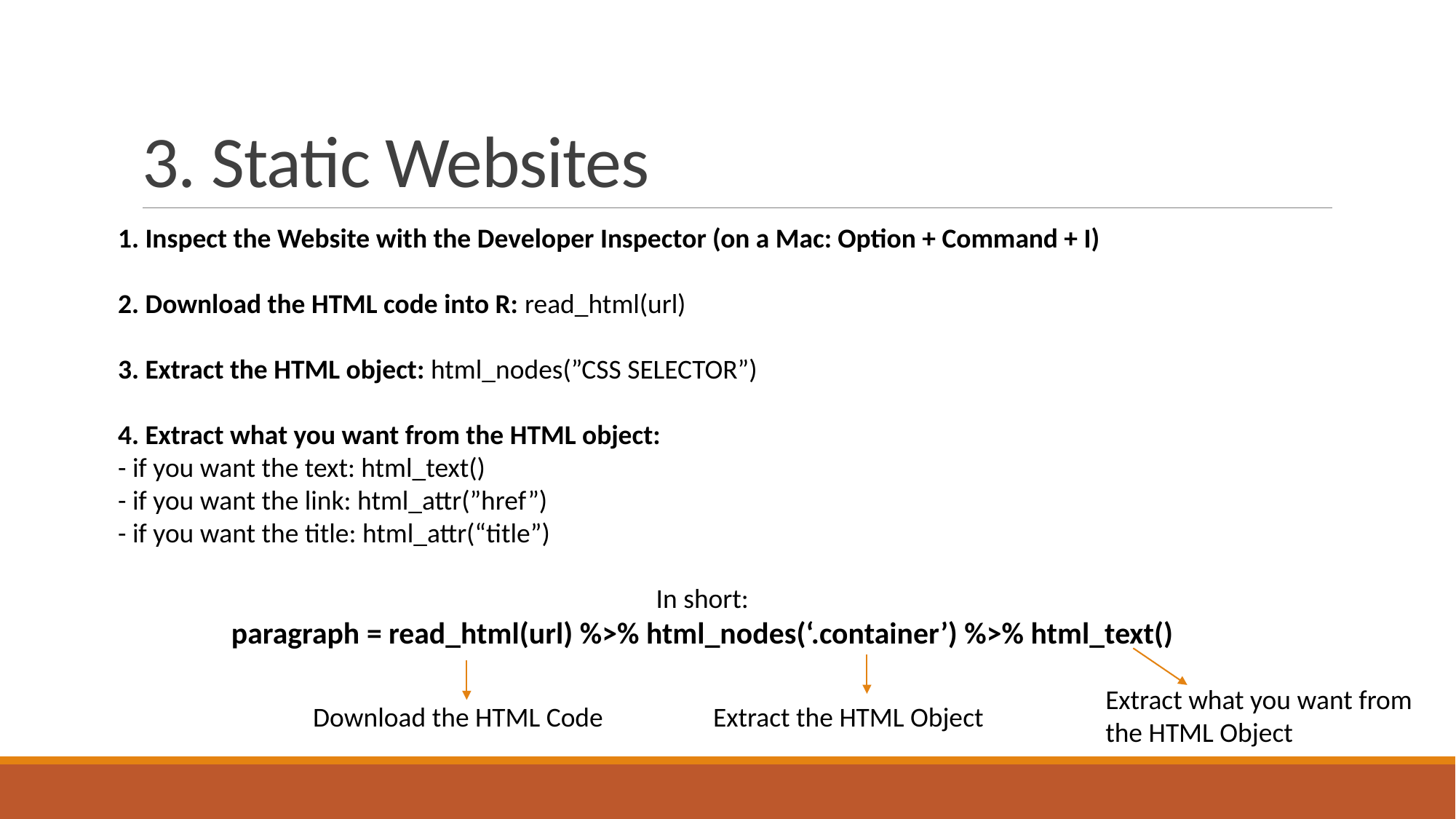

# 3. Static Websites
1. Inspect the Website with the Developer Inspector (on a Mac: Option + Command + I)

2. Download the HTML code into R: read_html(url)
3. Extract the HTML object: html_nodes(”CSS SELECTOR”)
4. Extract what you want from the HTML object:
- if you want the text: html_text()
- if you want the link: html_attr(”href”)
- if you want the title: html_attr(“title”)

In short:
paragraph = read_html(url) %>% html_nodes(‘.container’) %>% html_text()
Extract what you want from the HTML Object
Download the HTML Code
Extract the HTML Object